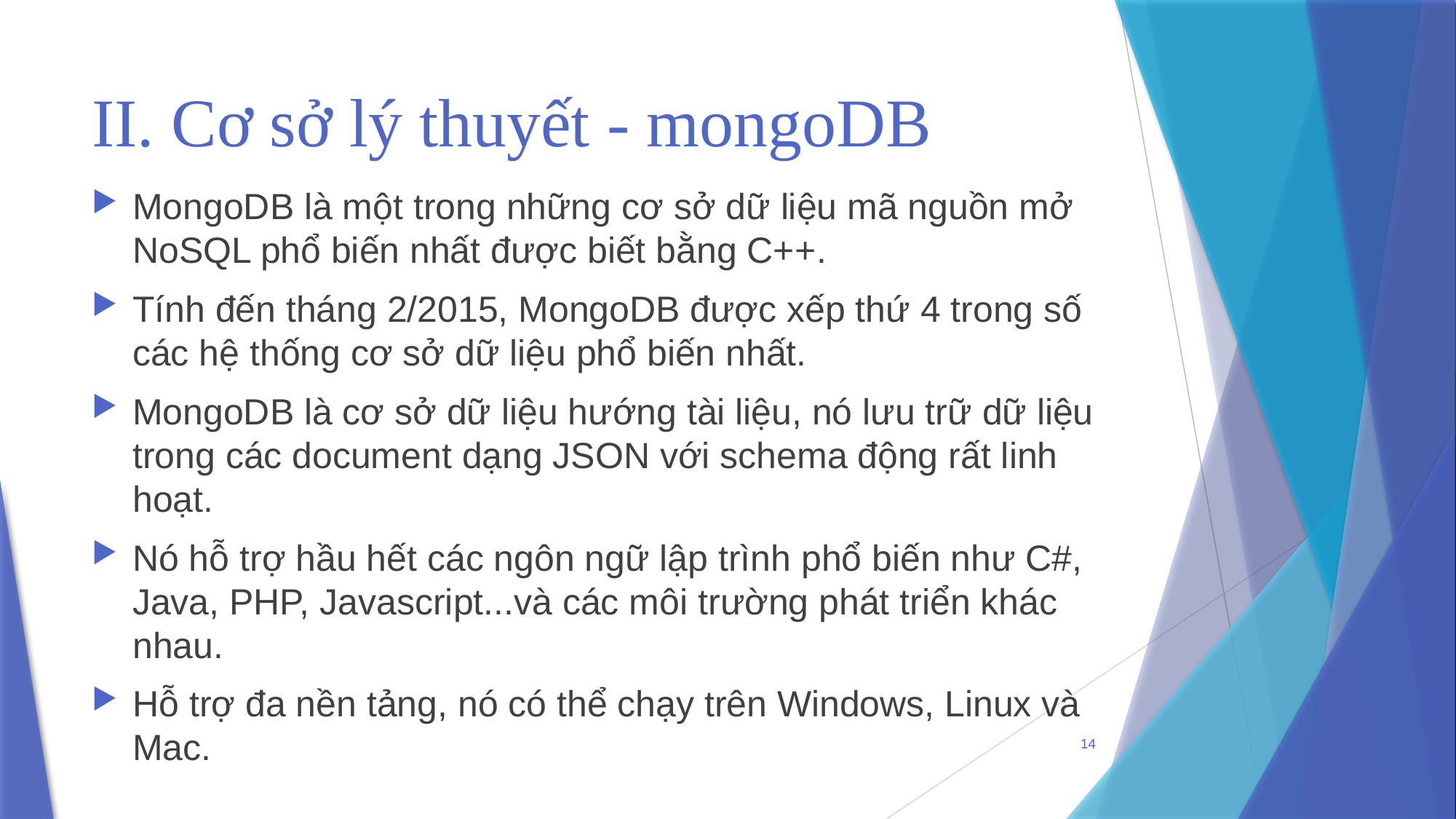

# II. Cơ sở lý thuyết - mongoDB
MongoDB là một trong những cơ sở dữ liệu mã nguồn mở NoSQL phổ biến nhất được biết bằng C++.
Tính đến tháng 2/2015, MongoDB được xếp thứ 4 trong số các hệ thống cơ sở dữ liệu phổ biến nhất.
MongoDB là cơ sở dữ liệu hướng tài liệu, nó lưu trữ dữ liệu trong các document dạng JSON với schema động rất linh hoạt.
Nó hỗ trợ hầu hết các ngôn ngữ lập trình phổ biến như C#, Java, PHP, Javascript...và các môi trường phát triển khác nhau.
Hỗ trợ đa nền tảng, nó có thể chạy trên Windows, Linux và Mac.

14